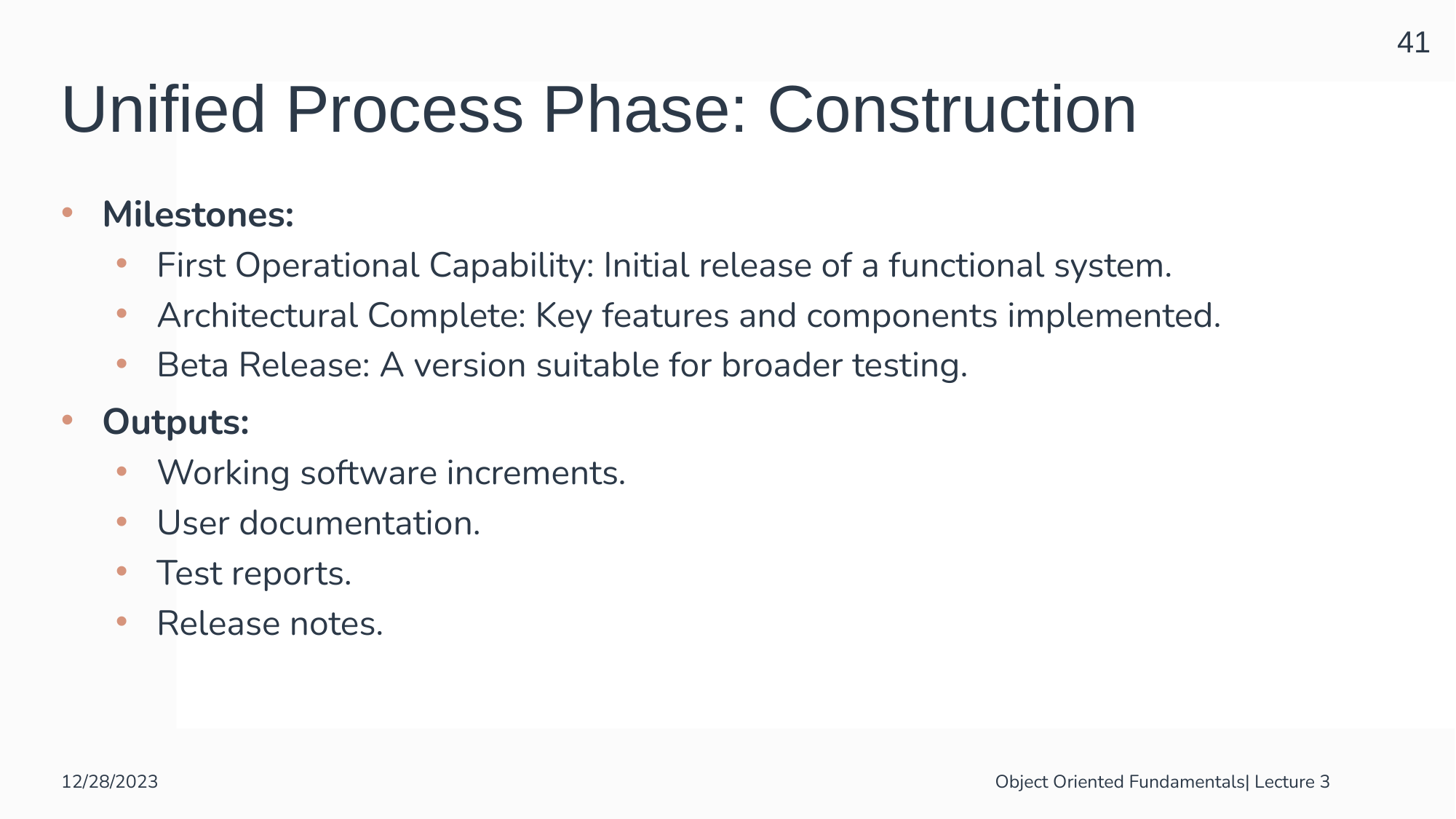

41
# Unified Process Phase: Construction
Milestones:
First Operational Capability: Initial release of a functional system.
Architectural Complete: Key features and components implemented.
Beta Release: A version suitable for broader testing.
Outputs:
Working software increments.
User documentation.
Test reports.
Release notes.
12/28/2023
Object Oriented Fundamentals| Lecture 3